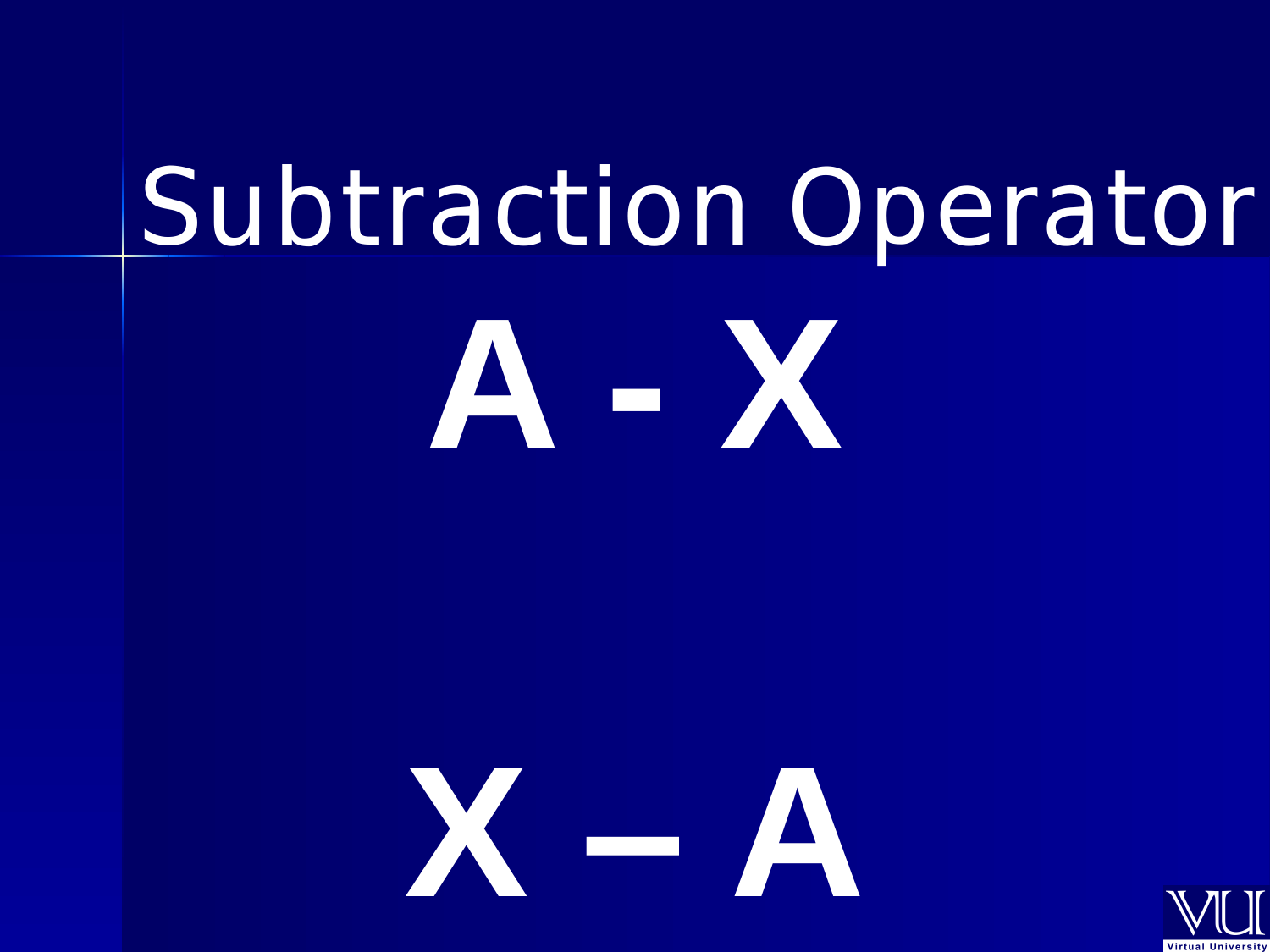

Subtraction Operator
A - X

X – A